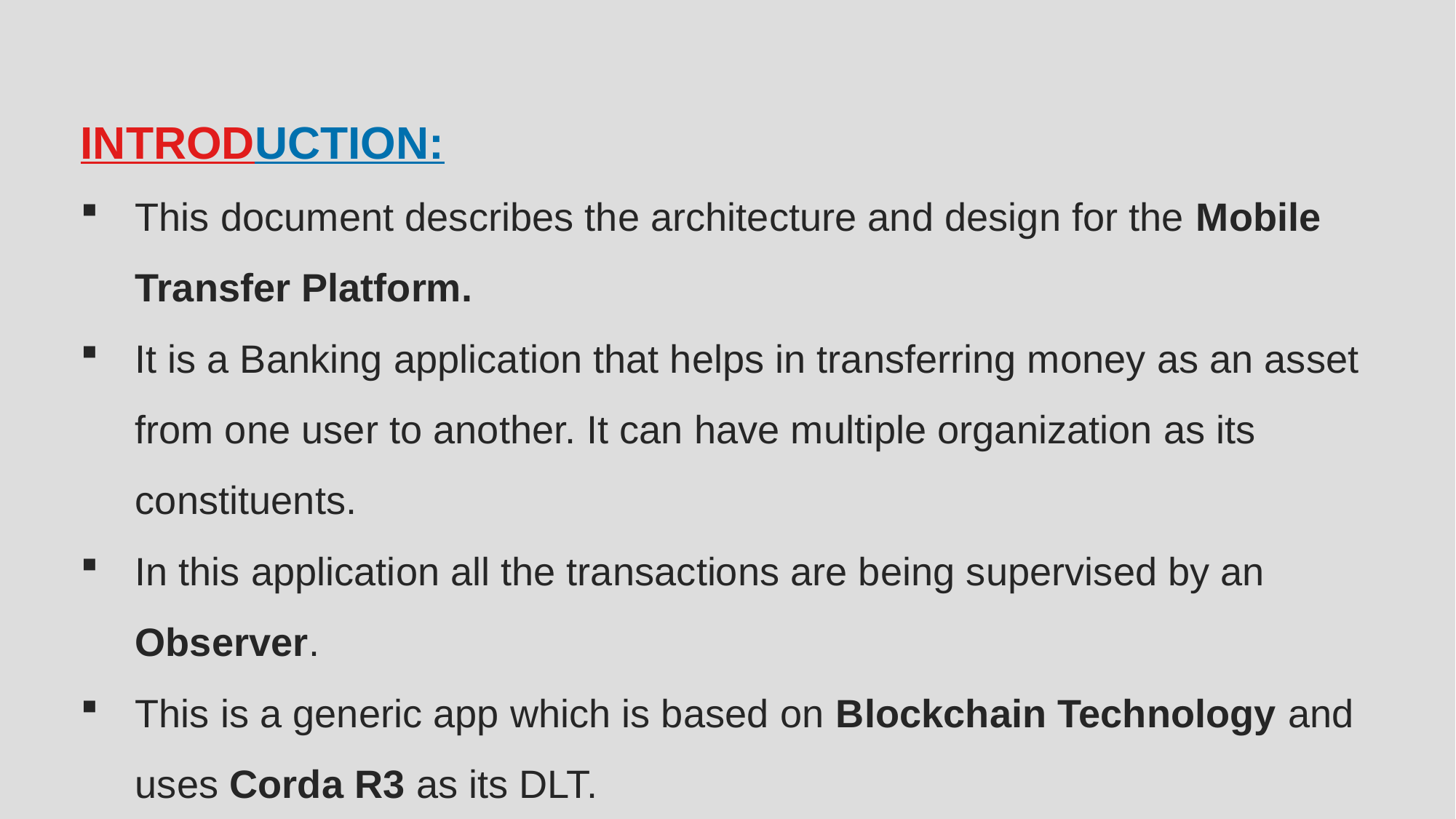

INTRODUCTION:
This document describes the architecture and design for the Mobile Transfer Platform.
It is a Banking application that helps in transferring money as an asset from one user to another. It can have multiple organization as its constituents.
In this application all the transactions are being supervised by an Observer.
This is a generic app which is based on Blockchain Technology and uses Corda R3 as its DLT.
It aims to remove the data redundancy and makes the transaction peer to peer thus eliminating the middlemen.
It also aims to provide full fledged security to its users.